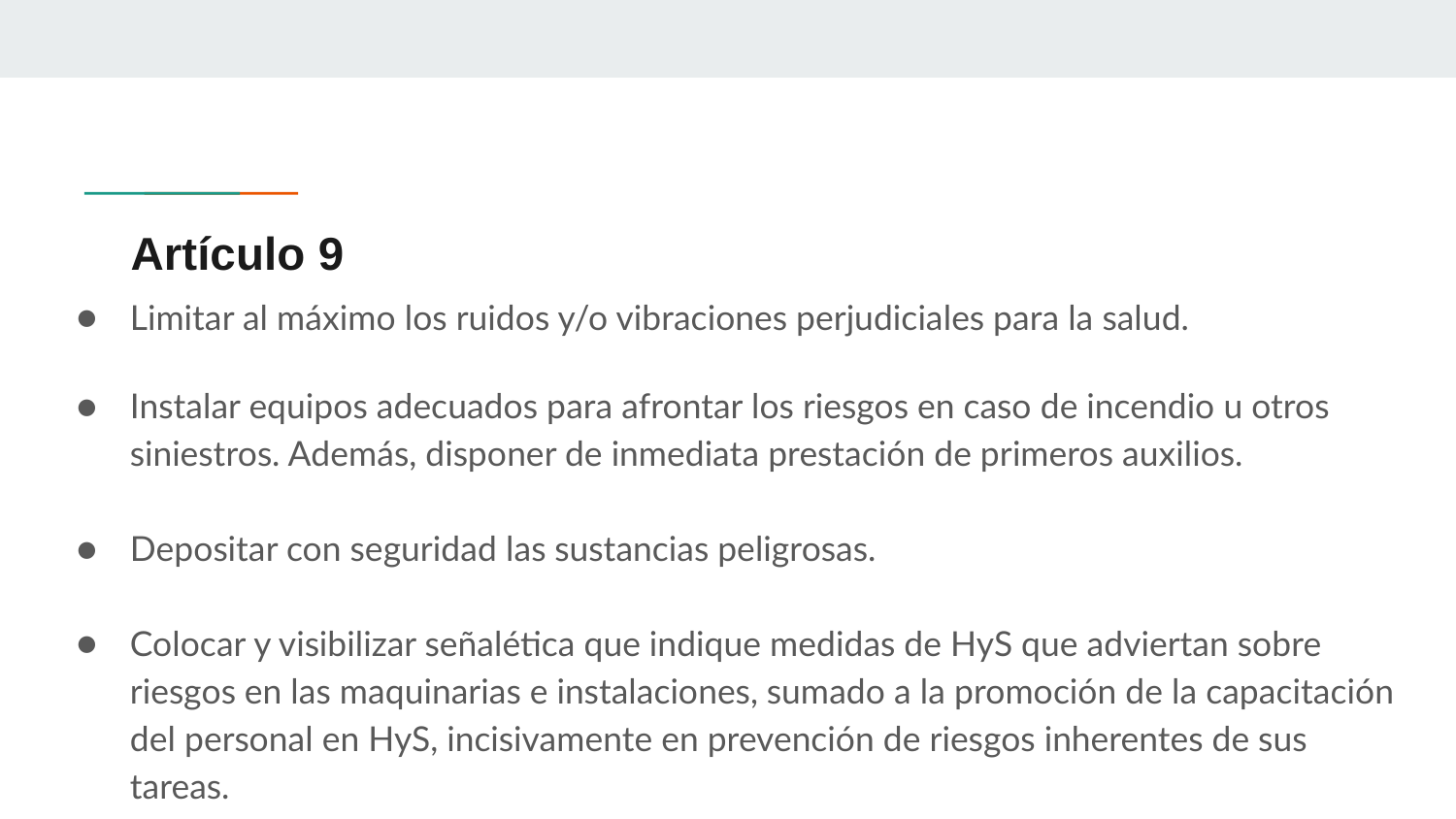

# Artículo 9
Limitar al máximo los ruidos y/o vibraciones perjudiciales para la salud.
Instalar equipos adecuados para afrontar los riesgos en caso de incendio u otros siniestros. Además, disponer de inmediata prestación de primeros auxilios.
Depositar con seguridad las sustancias peligrosas.
Colocar y visibilizar señalética que indique medidas de HyS que adviertan sobre riesgos en las maquinarias e instalaciones, sumado a la promoción de la capacitación del personal en HyS, incisivamente en prevención de riesgos inherentes de sus tareas.